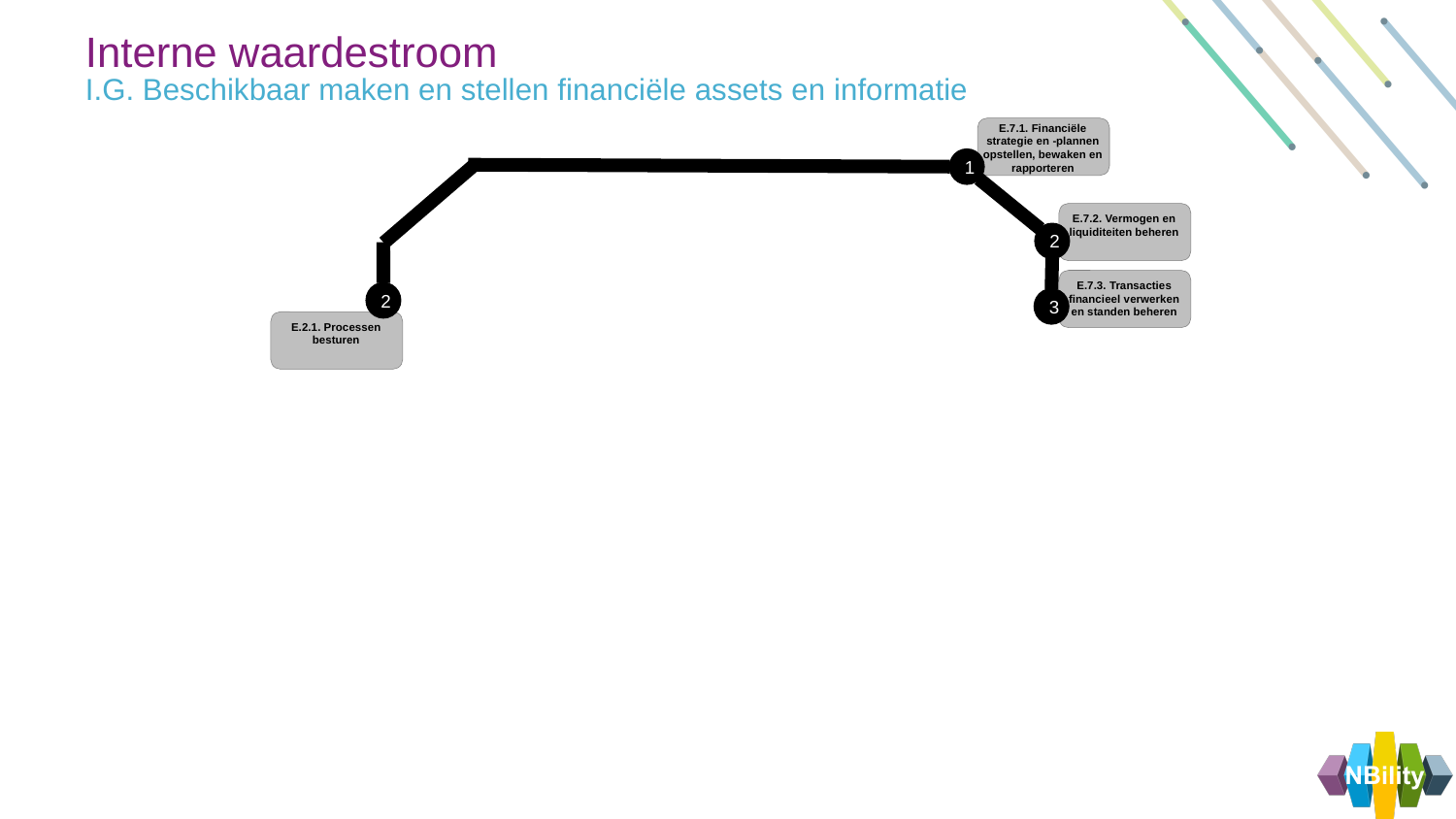

Interne waardestroom
I.G. Beschikbaar maken en stellen financiële assets en informatie

E.7.1. Financiële strategie en -plannen opstellen, bewaken en rapporteren
1
E.7.2. Vermogen en liquiditeiten beheren
2
E.7.3. Transacties financieel verwerken en standen beheren
2
3
E.2.1. Processen besturen